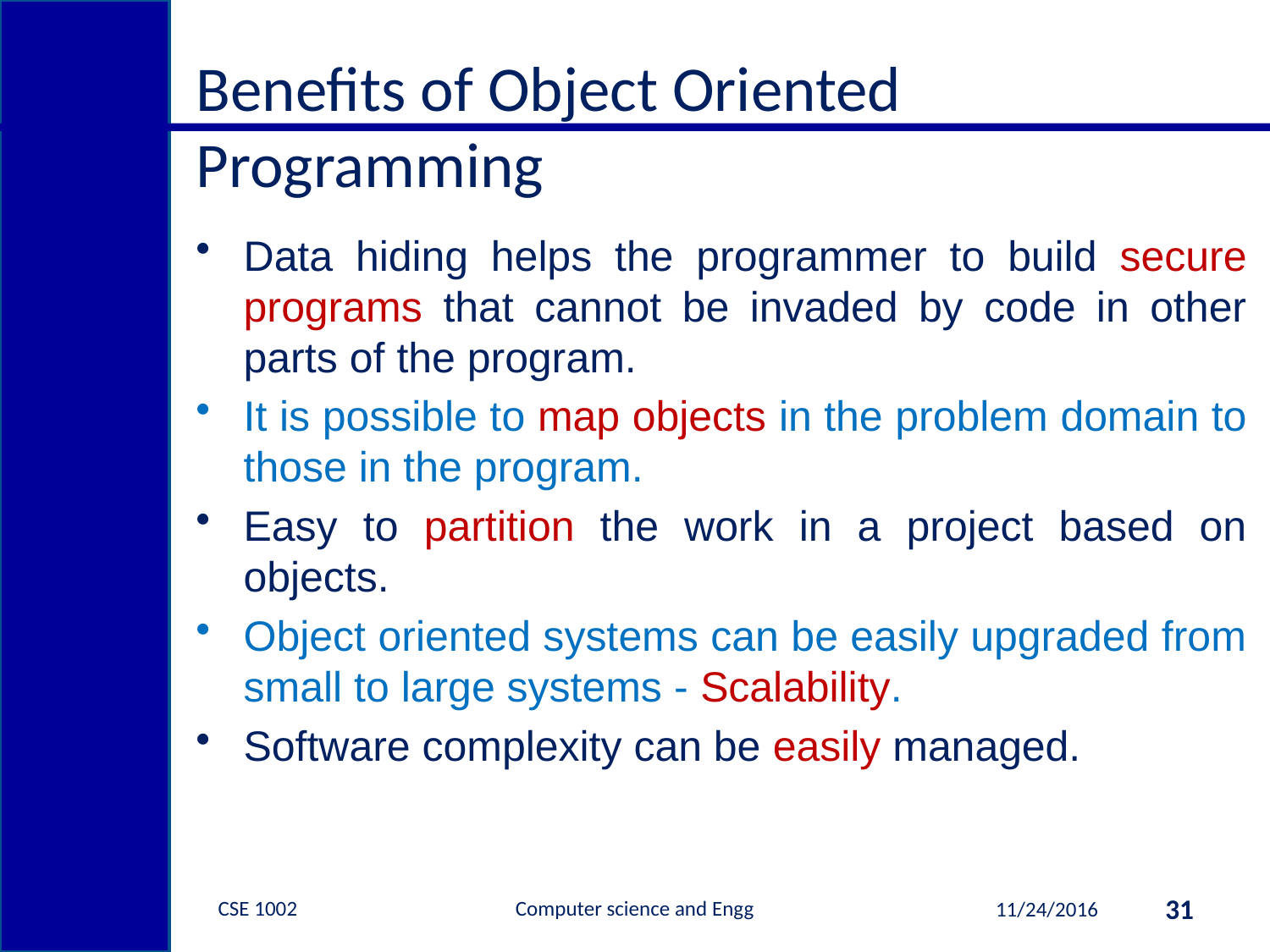

# Benefits of Object Oriented Programming
Data hiding helps the programmer to build secure programs that cannot be invaded by code in other parts of the program.
It is possible to map objects in the problem domain to those in the program.
Easy to partition the work in a project based on objects.
Object oriented systems can be easily upgraded from small to large systems - Scalability.
Software complexity can be easily managed.
CSE 1002                                             Computer science and Engg
31
11/24/2016